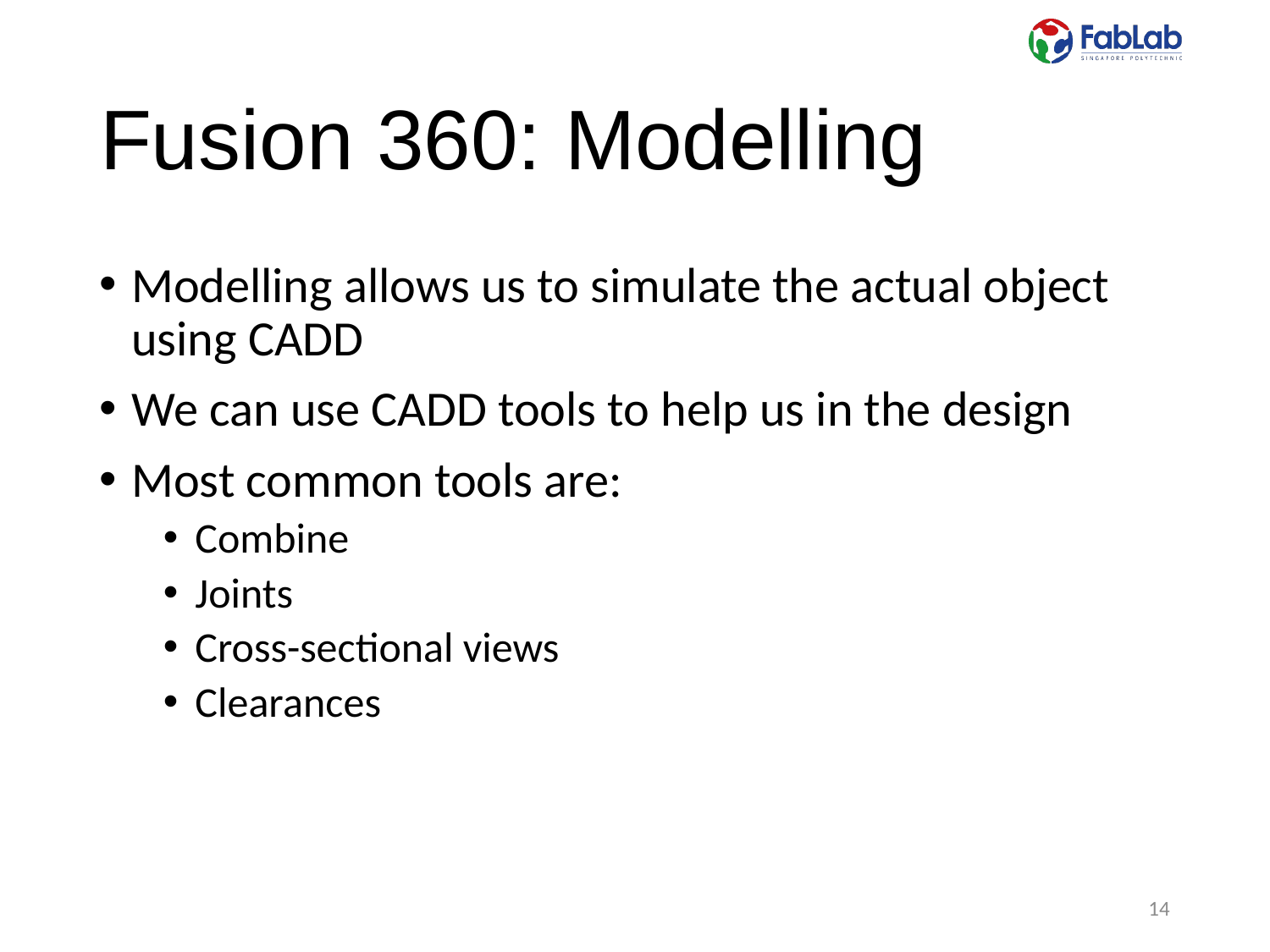

# Fusion 360: Modelling
Modelling allows us to simulate the actual object using CADD
We can use CADD tools to help us in the design
Most common tools are:
Combine
Joints
Cross-sectional views
Clearances
14